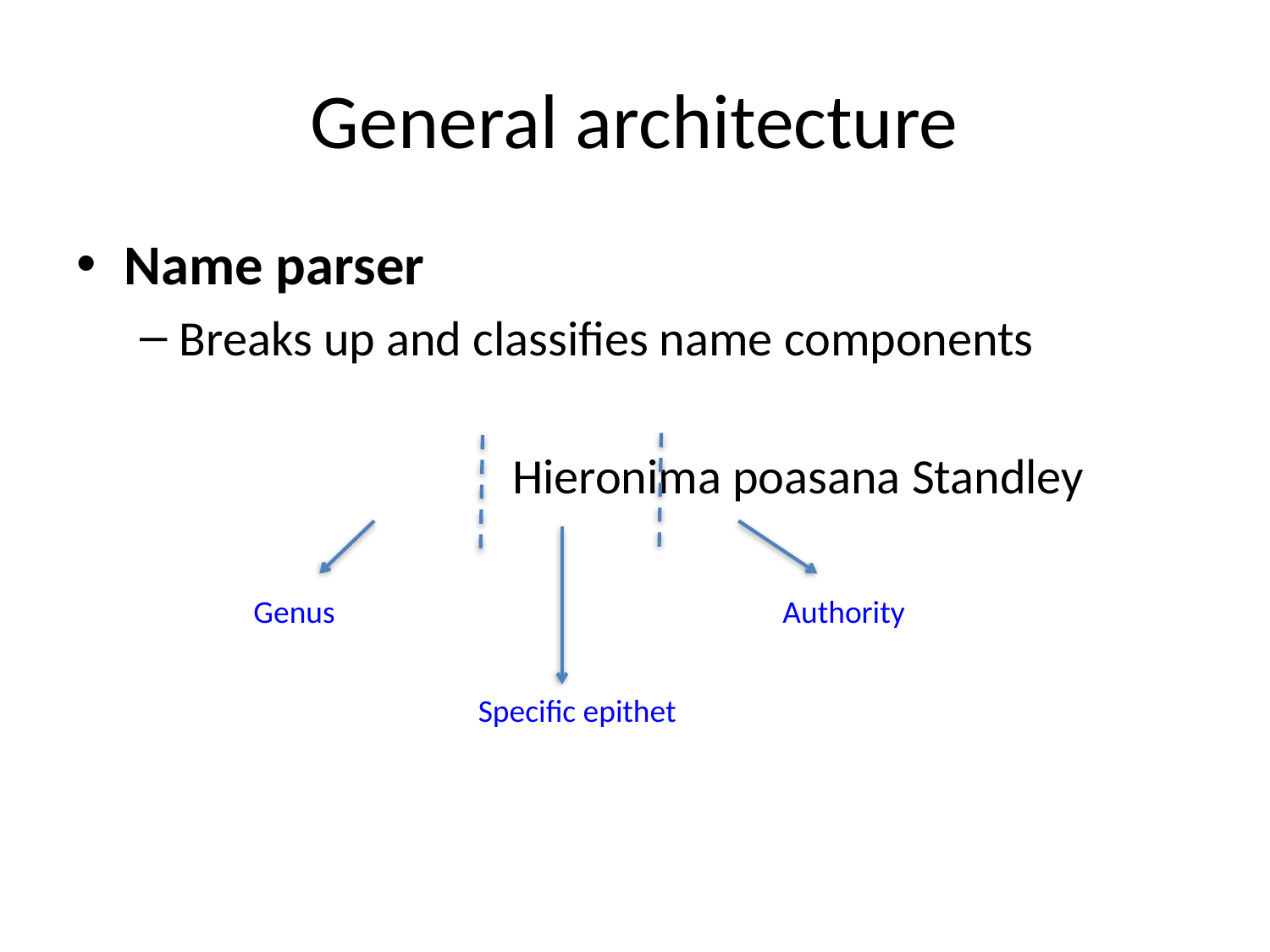

# General architecture
Name parser
Breaks up and classifies name components

			Hieronima poasana Standley

Authority
Genus
Specific epithet